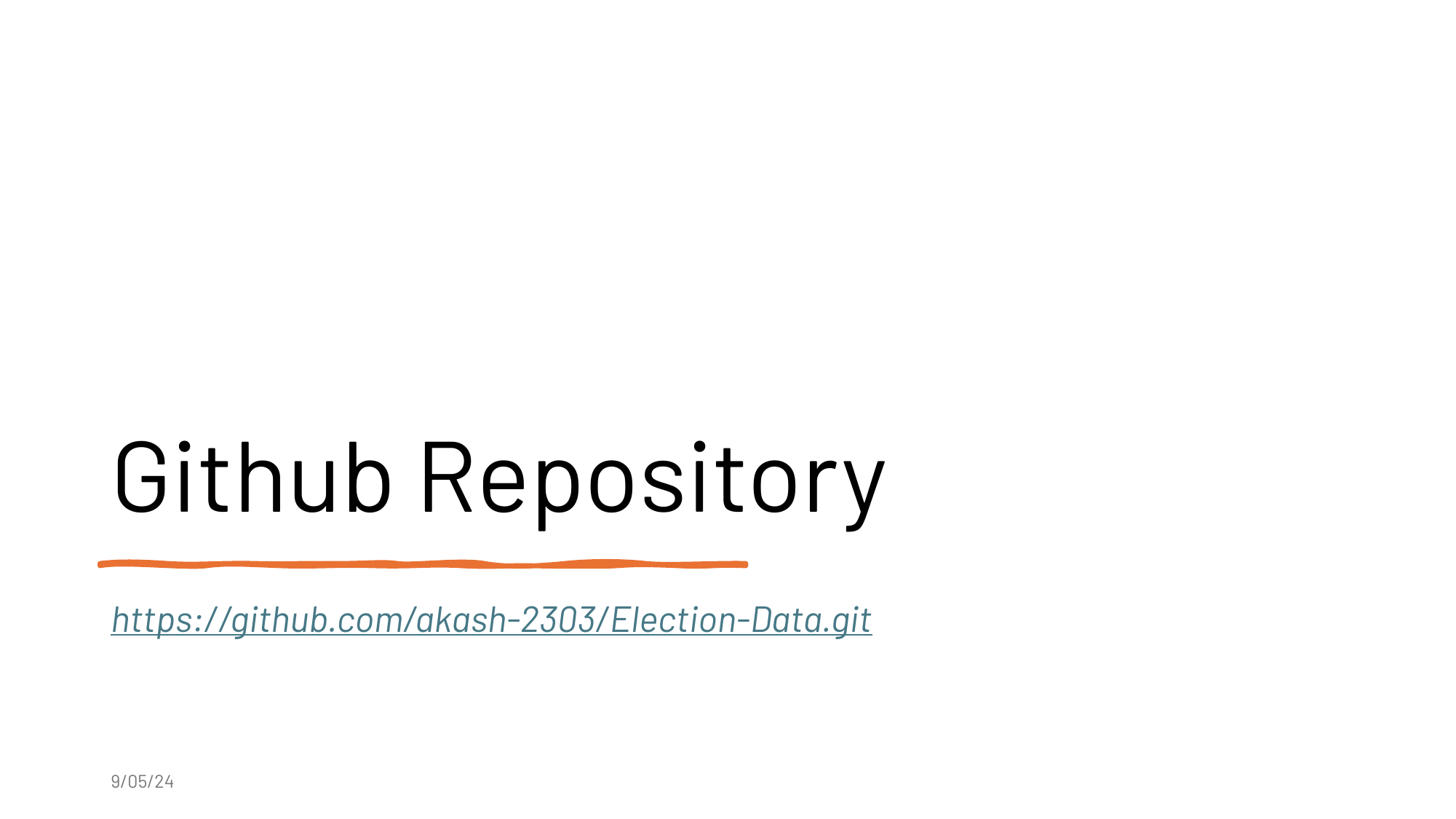

# Github Repository

https://github.com/akash-2303/Election-Data.git
9/05/24
Vibe Check